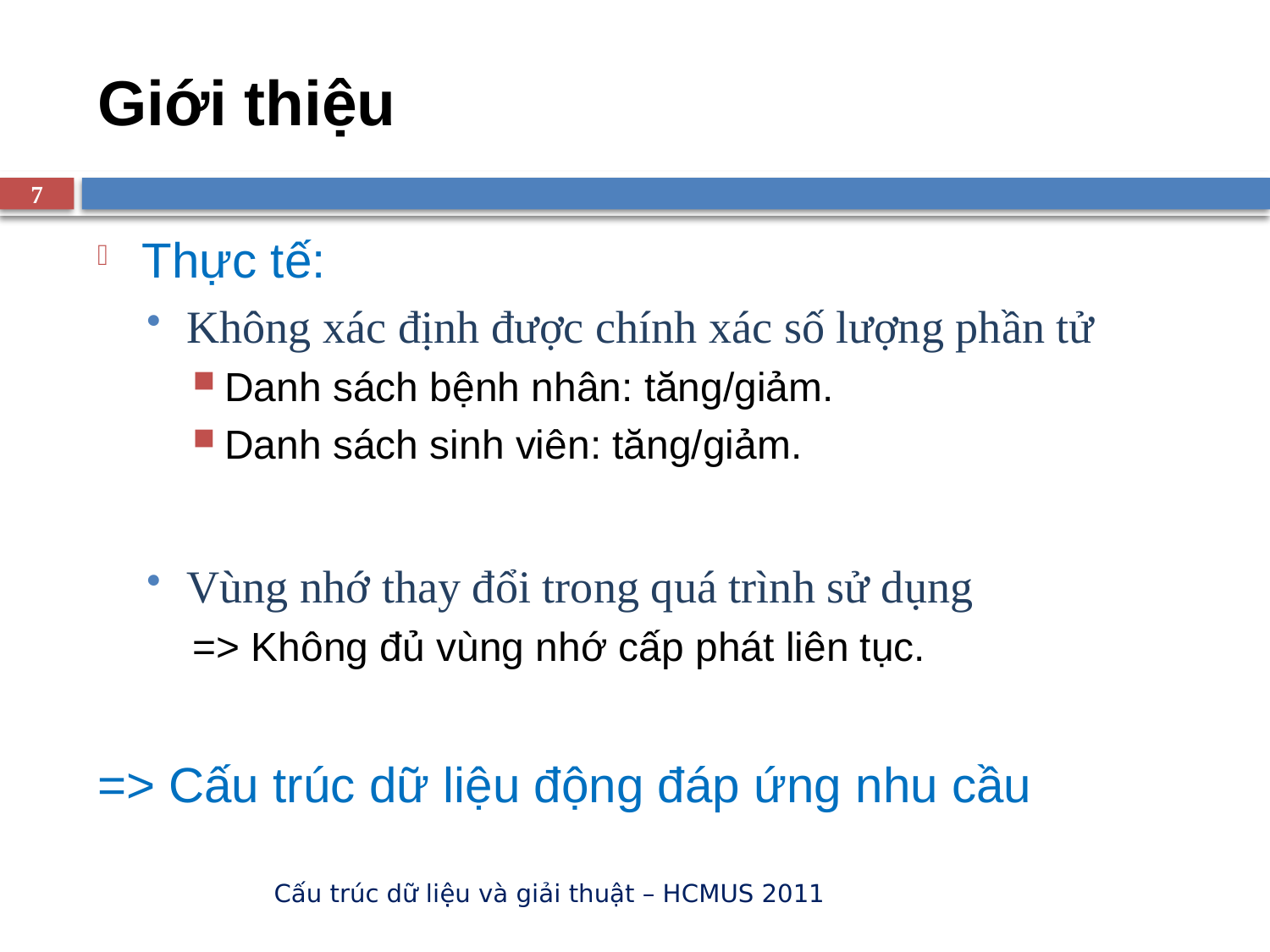

# Giới thiệu
7
Thực tế:
Không xác định được chính xác số lượng phần tử
Danh sách bệnh nhân: tăng/giảm.
Danh sách sinh viên: tăng/giảm.

Vùng nhớ thay đổi trong quá trình sử dụng
=> Không đủ vùng nhớ cấp phát liên tục.

=> Cấu trúc dữ liệu động đáp ứng nhu cầu
Cấu trúc dữ liệu và giải thuật – HCMUS 2011